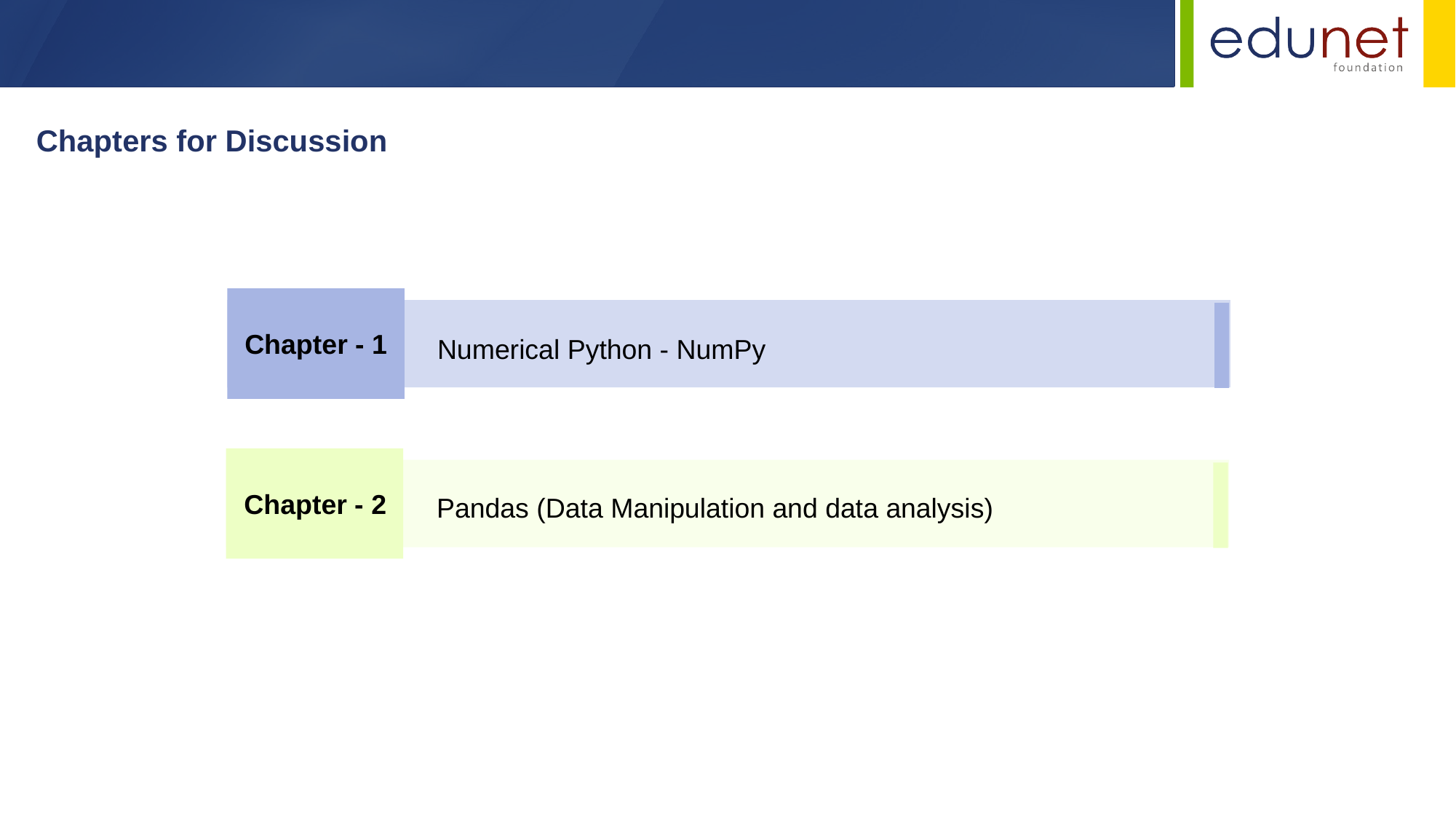

Chapters for Discussion

Chapter - 1
  Numerical Python - NumPy

Chapter - 2
Pandas (Data Manipulation and data analysis)